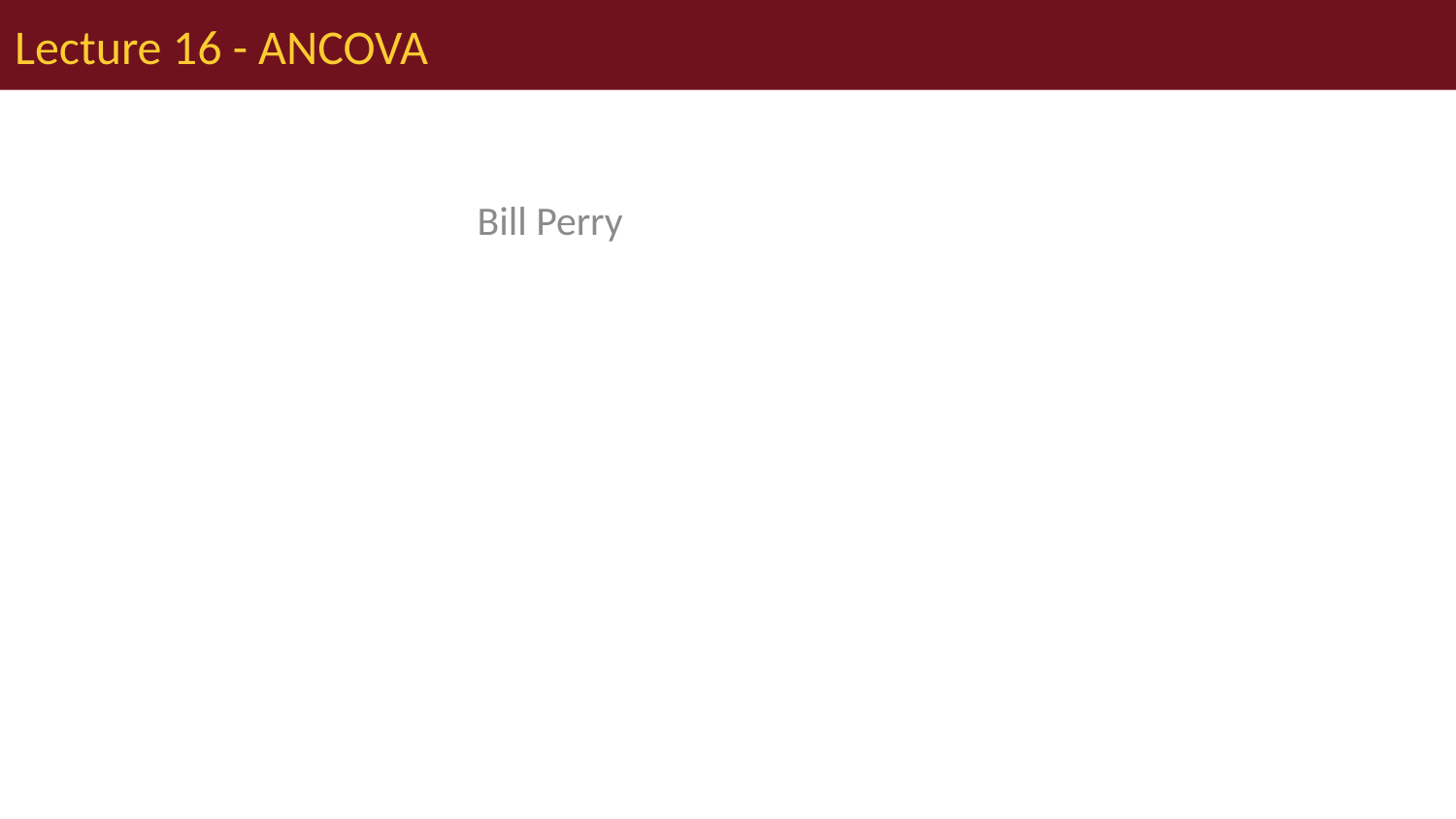

# Lecture 16 - ANCOVA
Bill Perry